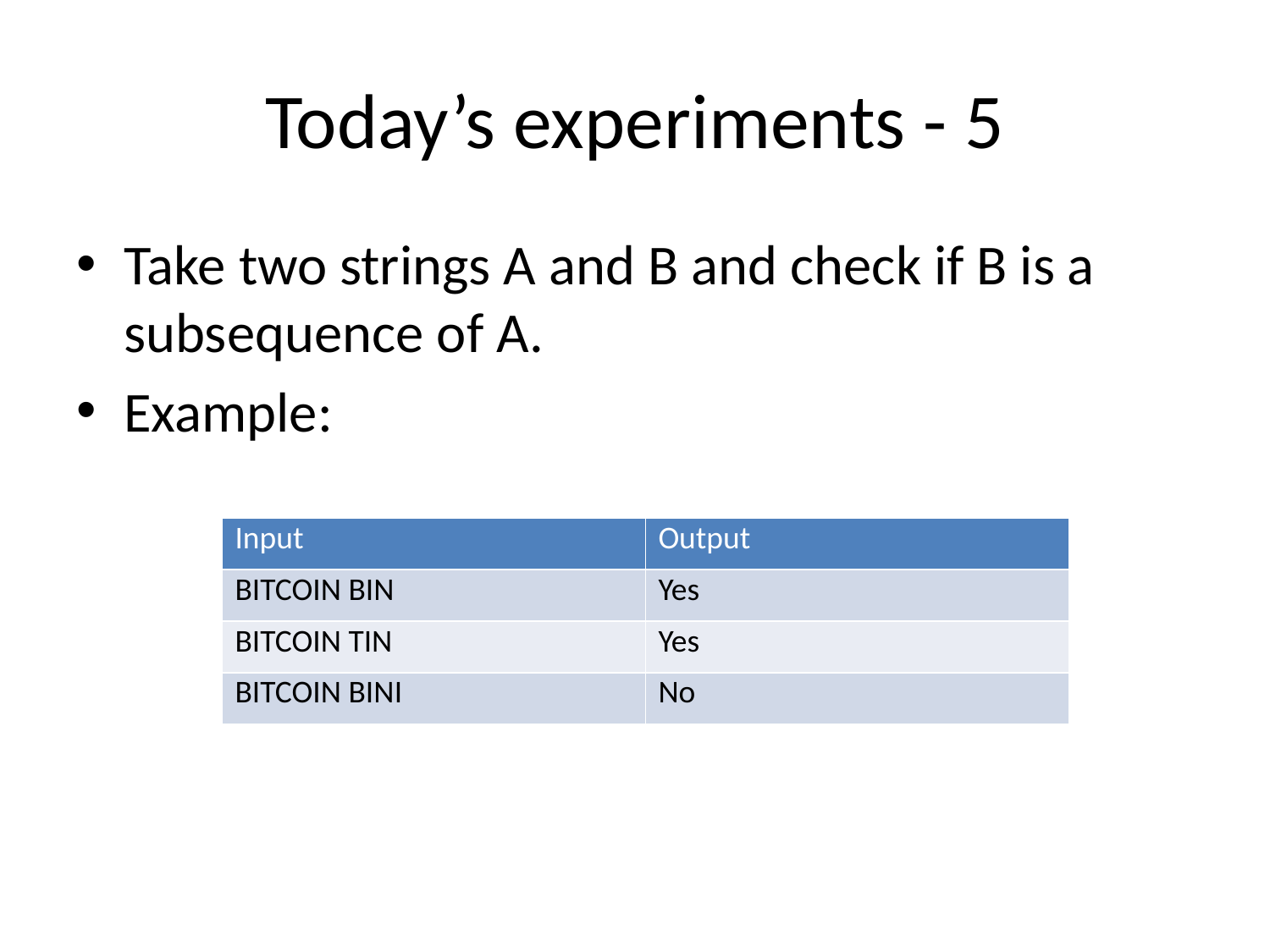

# Today’s experiments - 5
Take two strings A and B and check if B is a subsequence of A.
Example:

| Input | Output |
| --- | --- |
| BITCOIN BIN | Yes |
| BITCOIN TIN | Yes |
| BITCOIN BINI | No |